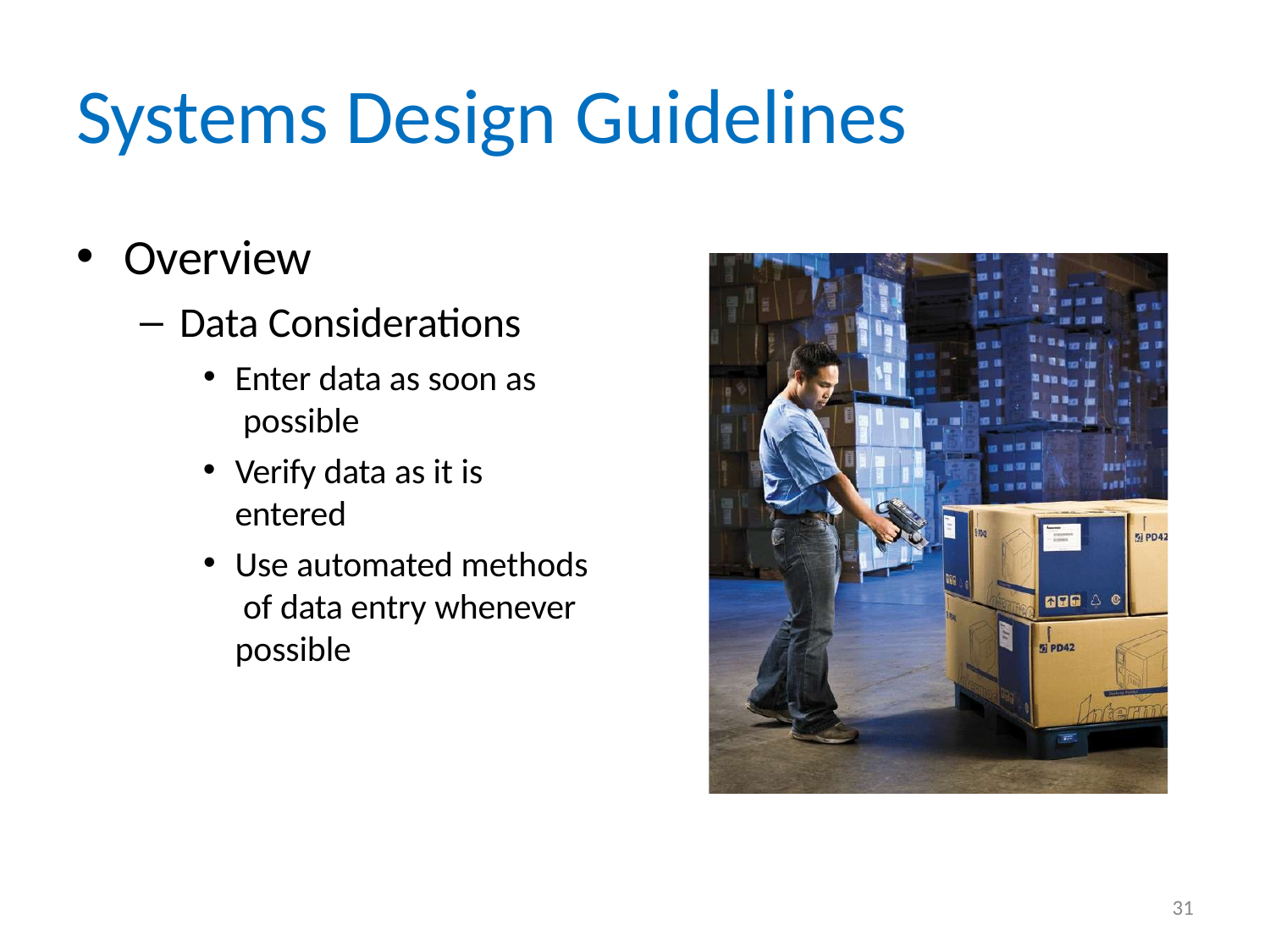

# Systems Design Guidelines
Overview
Data Considerations
Enter data as soon as  possible
Verify data as it is entered
Use automated methods  of data entry whenever  possible

31